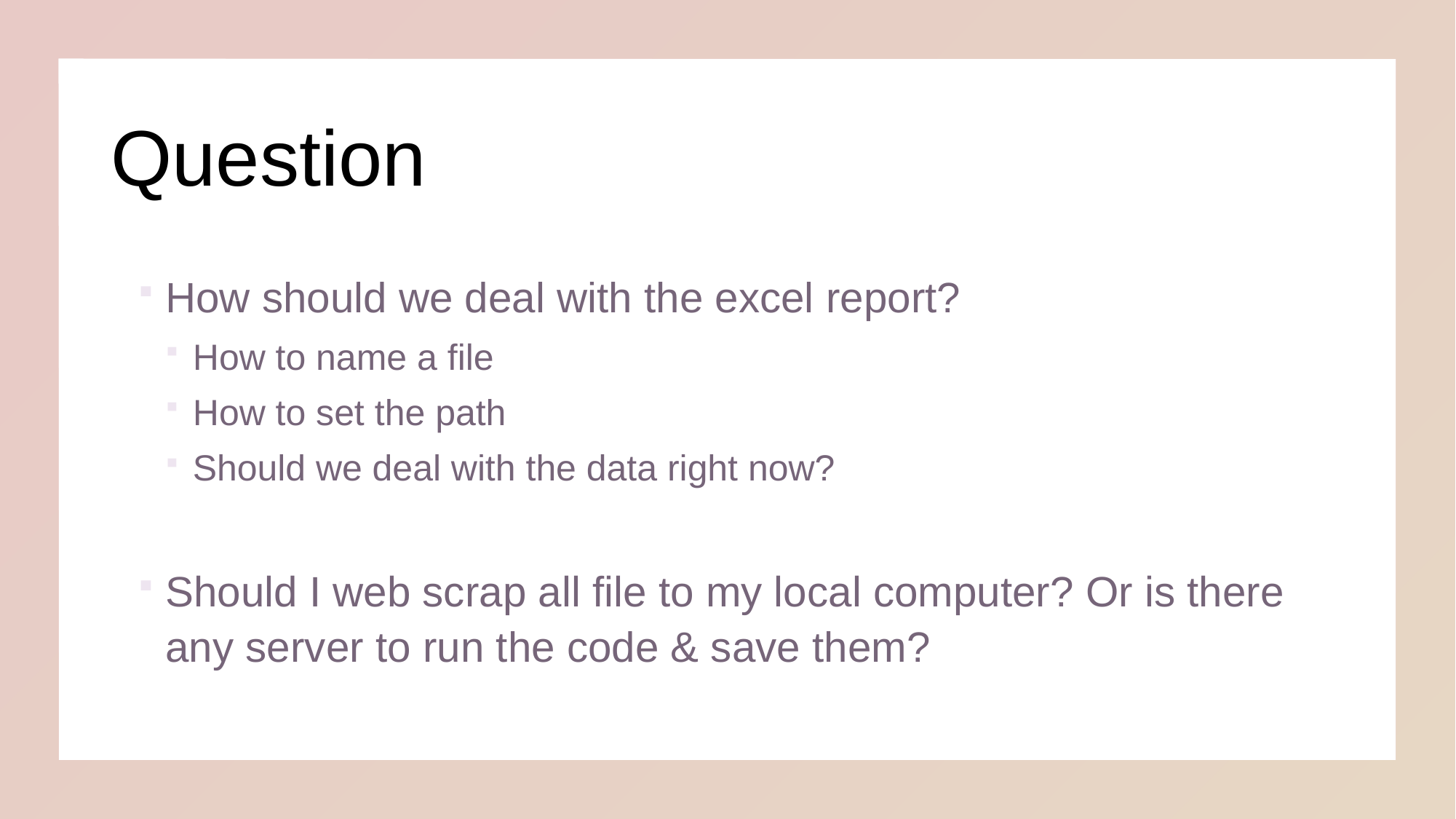

# Question
How should we deal with the excel report?
How to name a file
How to set the path
Should we deal with the data right now?

Should I web scrap all file to my local computer? Or is there any server to run the code & save them?